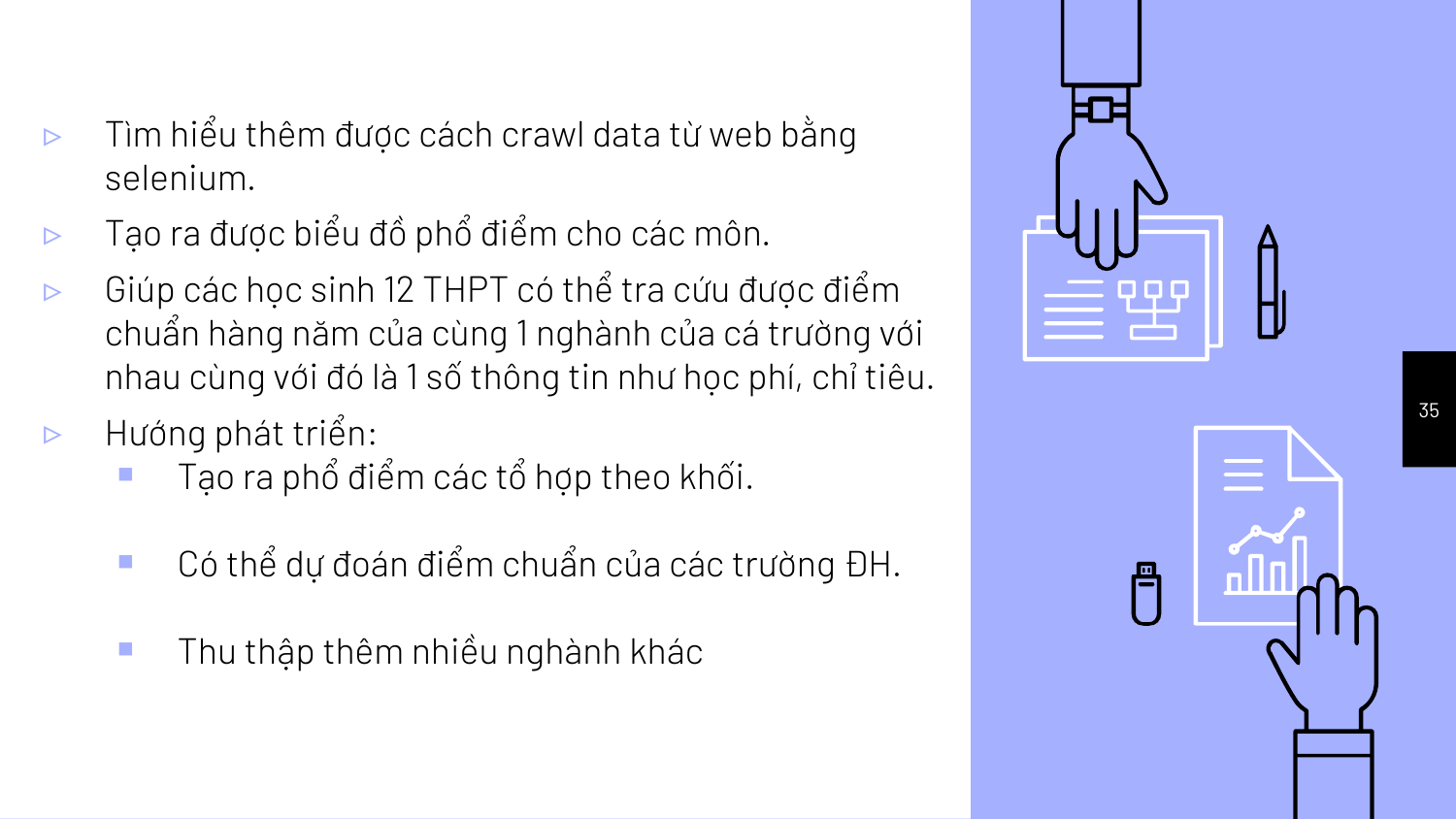

Tìm hiểu thêm được cách crawl data từ web bằng selenium.
Tạo ra được biểu đồ phổ điểm cho các môn.
Giúp các học sinh 12 THPT có thể tra cứu được điểm chuẩn hàng năm của cùng 1 nghành của cá trường với nhau cùng với đó là 1 số thông tin như học phí, chỉ tiêu.
Hướng phát triển:
Tạo ra phổ điểm các tổ hợp theo khối.

Có thể dự đoán điểm chuẩn của các trường ĐH.

Thu thập thêm nhiều nghành khác
35